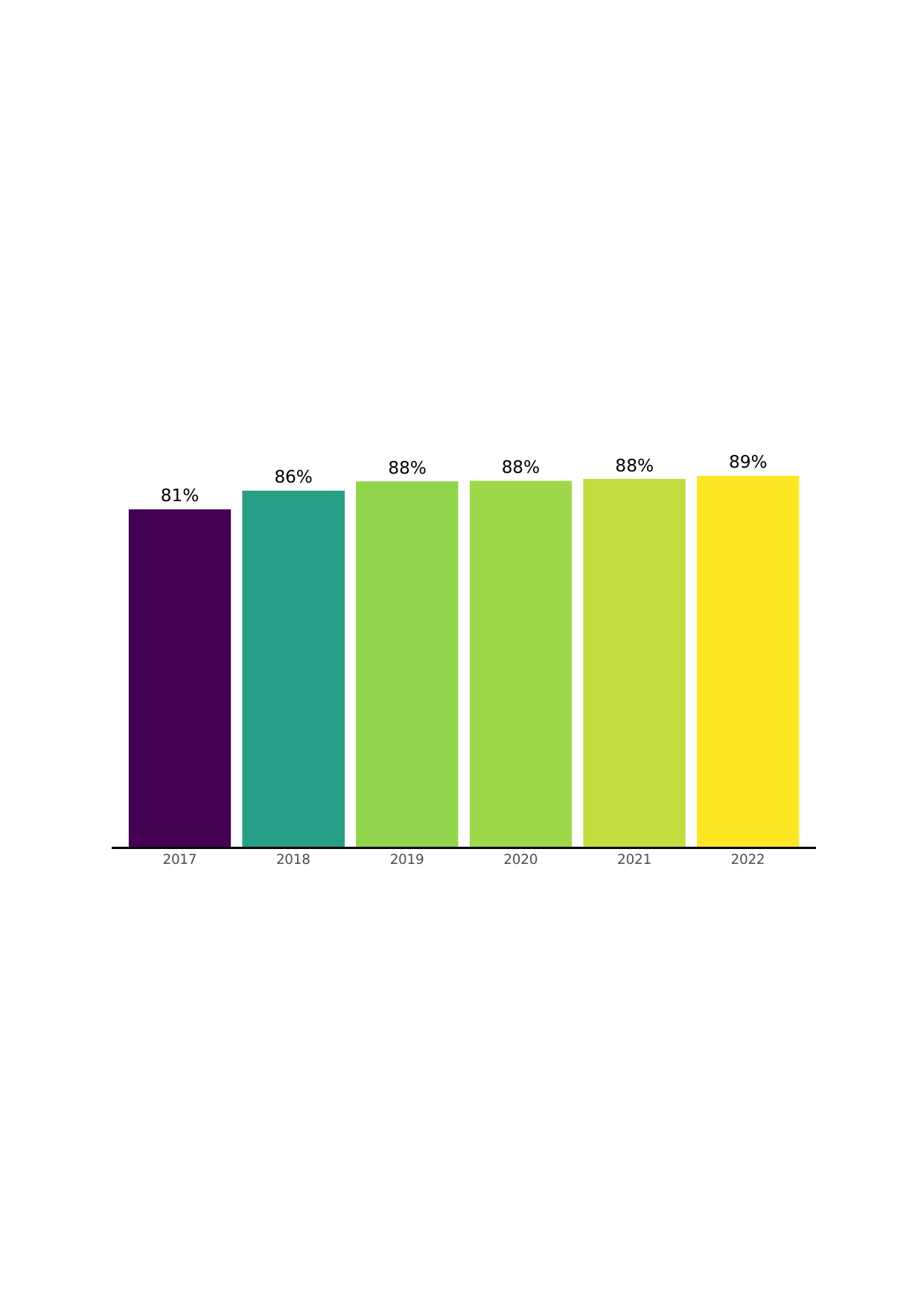

89%
88%
88%
88%
86%

81%

2017
2018
2019
2020
2021
2022